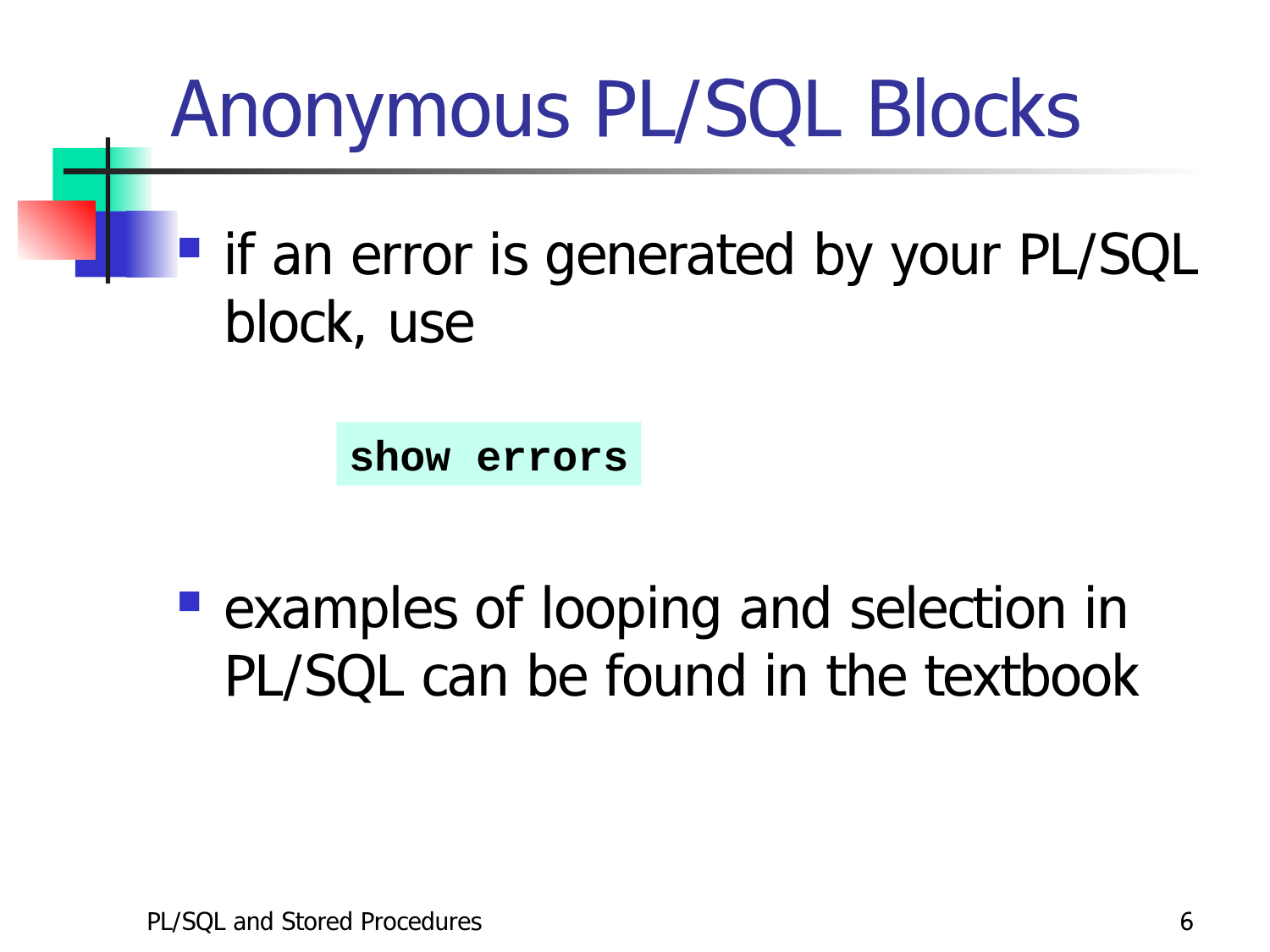

# Anonymous PL/SQL Blocks
if an error is generated by your PL/SQL block, use

examples of looping and selection in PL/SQL can be found in the textbook
show errors
PL/SQL and Stored Procedures
6